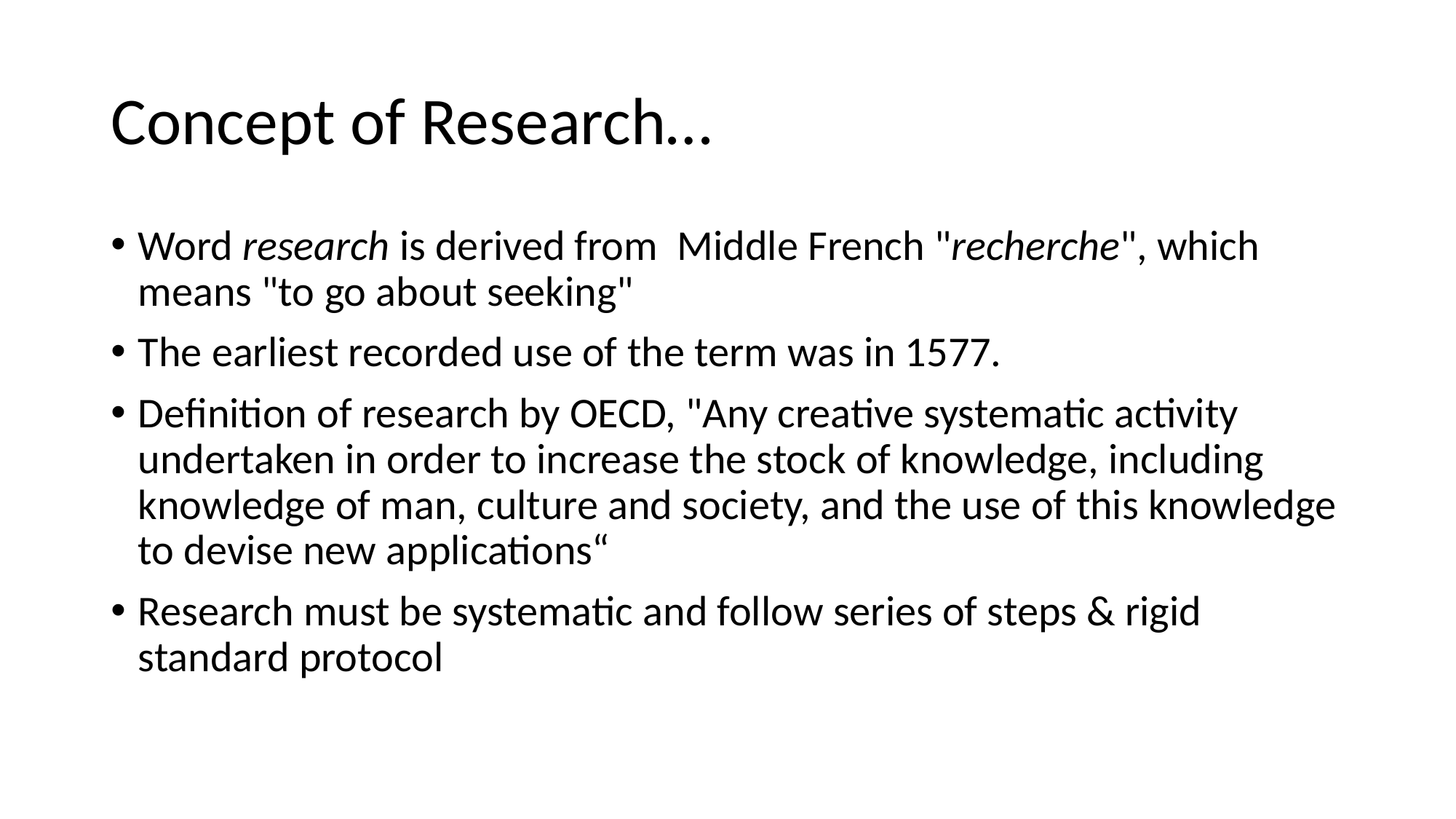

# Concept of Research…
Word research is derived from  Middle French "recherche", which means "to go about seeking"
The earliest recorded use of the term was in 1577.
Definition of research by OECD, "Any creative systematic activity undertaken in order to increase the stock of knowledge, including knowledge of man, culture and society, and the use of this knowledge to devise new applications“
Research must be systematic and follow series of steps & rigid standard protocol